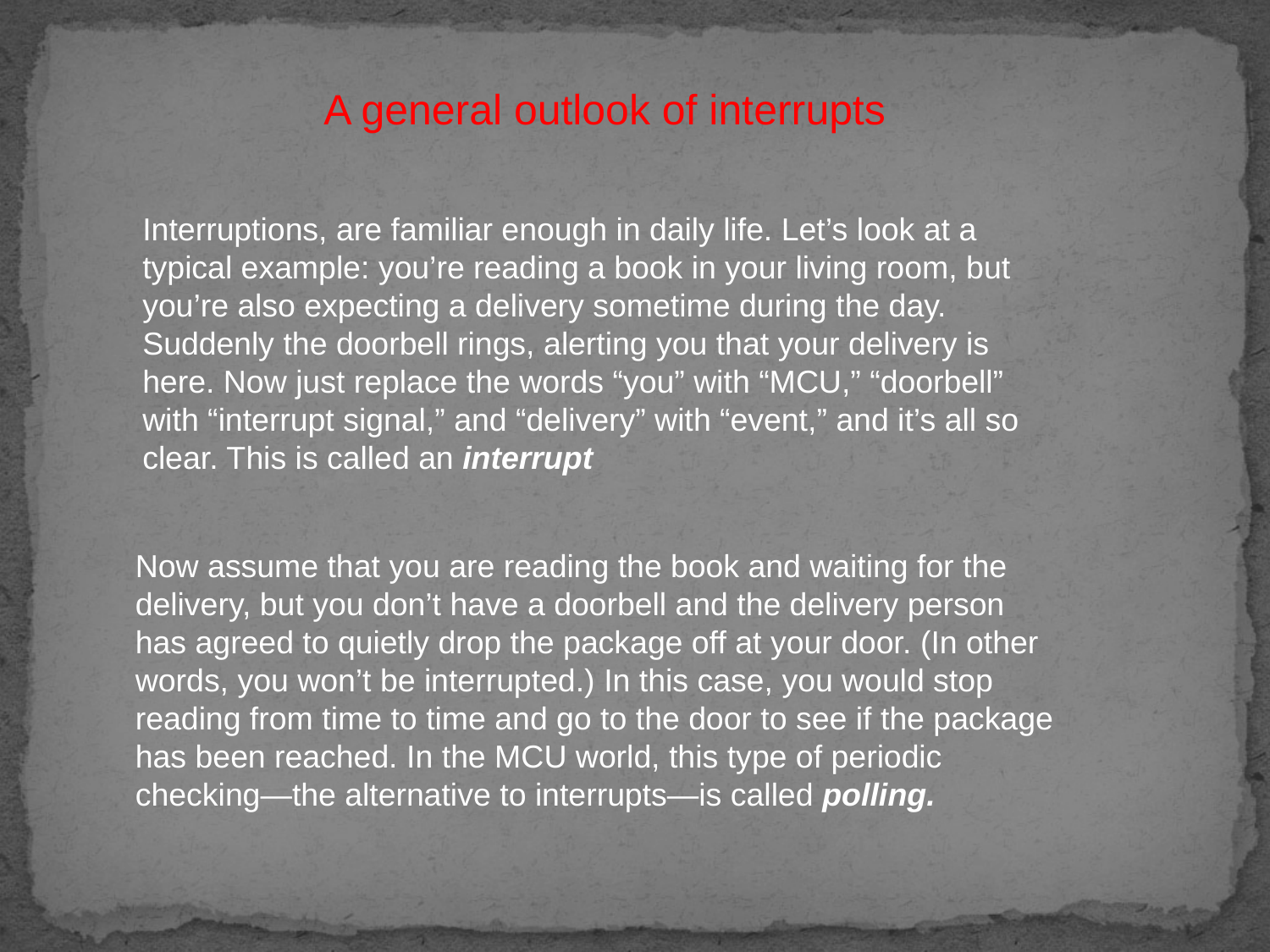

A general outlook of interrupts

Interruptions, are familiar enough in daily life. Let’s look at a typical example: you’re reading a book in your living room, but you’re also expecting a delivery sometime during the day. Suddenly the doorbell rings, alerting you that your delivery is here. Now just replace the words “you” with “MCU,” “doorbell” with “interrupt signal,” and “delivery” with “event,” and it’s all so clear. This is called an interrupt
Now assume that you are reading the book and waiting for the delivery, but you don’t have a doorbell and the delivery person has agreed to quietly drop the package off at your door. (In other words, you won’t be interrupted.) In this case, you would stop reading from time to time and go to the door to see if the package has been reached. In the MCU world, this type of periodic checking—the alternative to interrupts—is called polling.